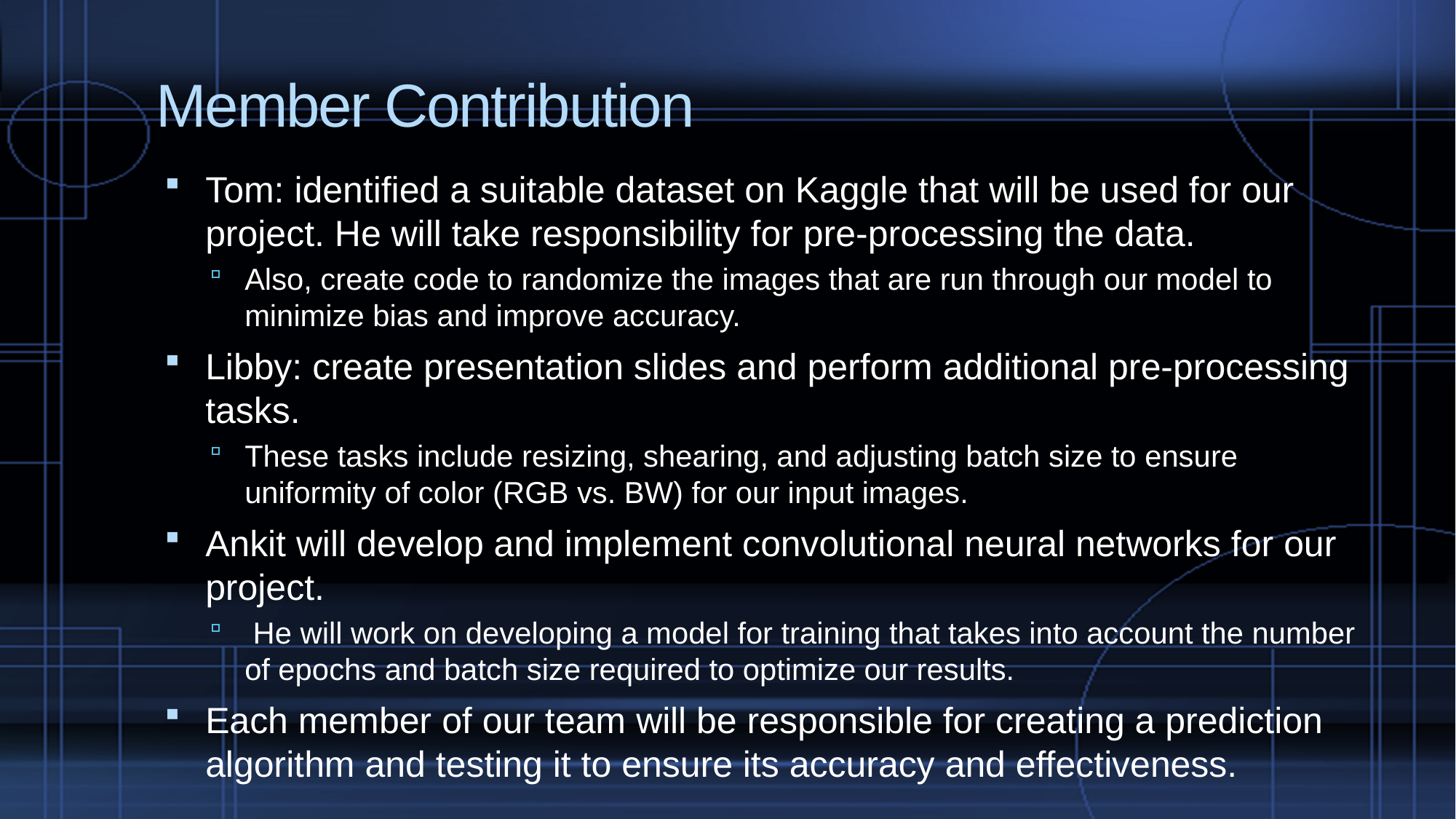

# Member Contribution
Tom: identified a suitable dataset on Kaggle that will be used for our project. He will take responsibility for pre-processing the data.
Also, create code to randomize the images that are run through our model to minimize bias and improve accuracy.
Libby: create presentation slides and perform additional pre-processing tasks.
These tasks include resizing, shearing, and adjusting batch size to ensure uniformity of color (RGB vs. BW) for our input images.
Ankit will develop and implement convolutional neural networks for our project.
 He will work on developing a model for training that takes into account the number of epochs and batch size required to optimize our results.
Each member of our team will be responsible for creating a prediction algorithm and testing it to ensure its accuracy and effectiveness.